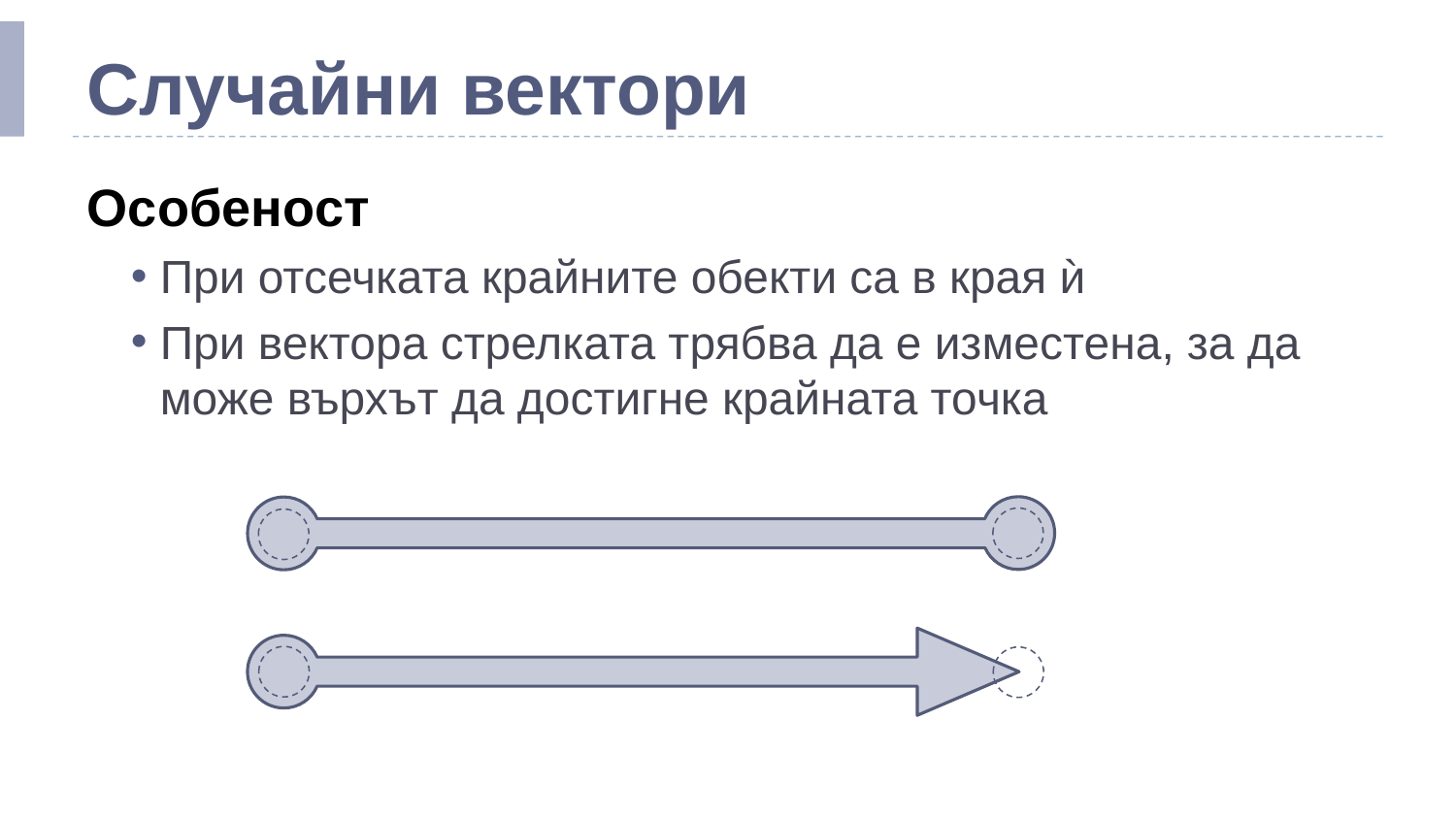

# Случайни вектори
Особеност
При отсечката крайните обекти са в края ѝ
При вектора стрелката трябва да е изместена, за да може върхът да достигне крайната точка